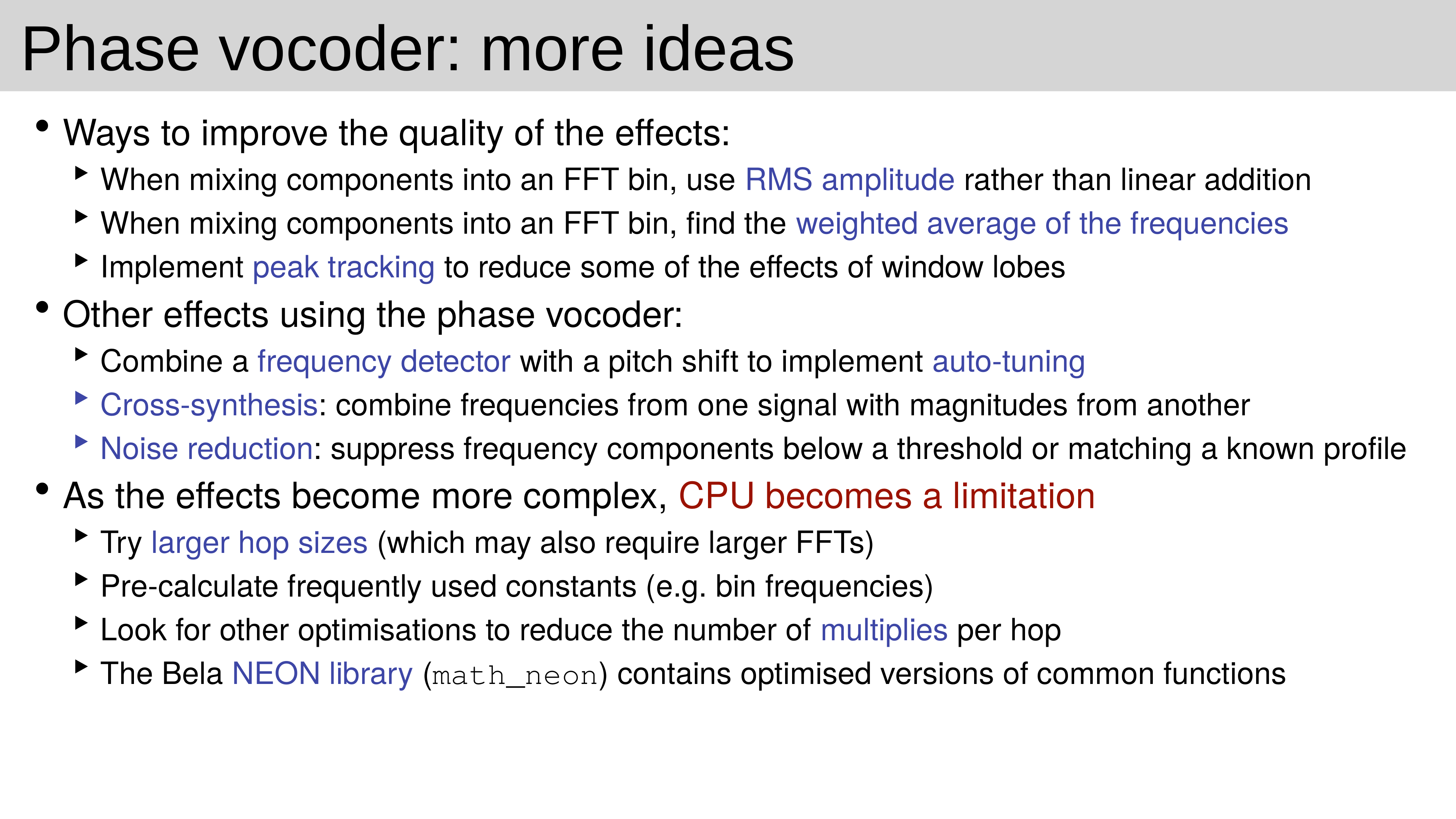

# Phase vocoder: more ideas
Ways to improve the quality of the effects:
When mixing components into an FFT bin, use RMS amplitude rather than linear addition
When mixing components into an FFT bin, find the weighted average of the frequencies
Implement peak tracking to reduce some of the effects of window lobes
Other effects using the phase vocoder:
Combine a frequency detector with a pitch shift to implement auto-tuning
Cross-synthesis: combine frequencies from one signal with magnitudes from another
Noise reduction: suppress frequency components below a threshold or matching a known profile
As the effects become more complex, CPU becomes a limitation
Try larger hop sizes (which may also require larger FFTs)
Pre-calculate frequently used constants (e.g. bin frequencies)
Look for other optimisations to reduce the number of multiplies per hop
The Bela NEON library (math_neon) contains optimised versions of common functions